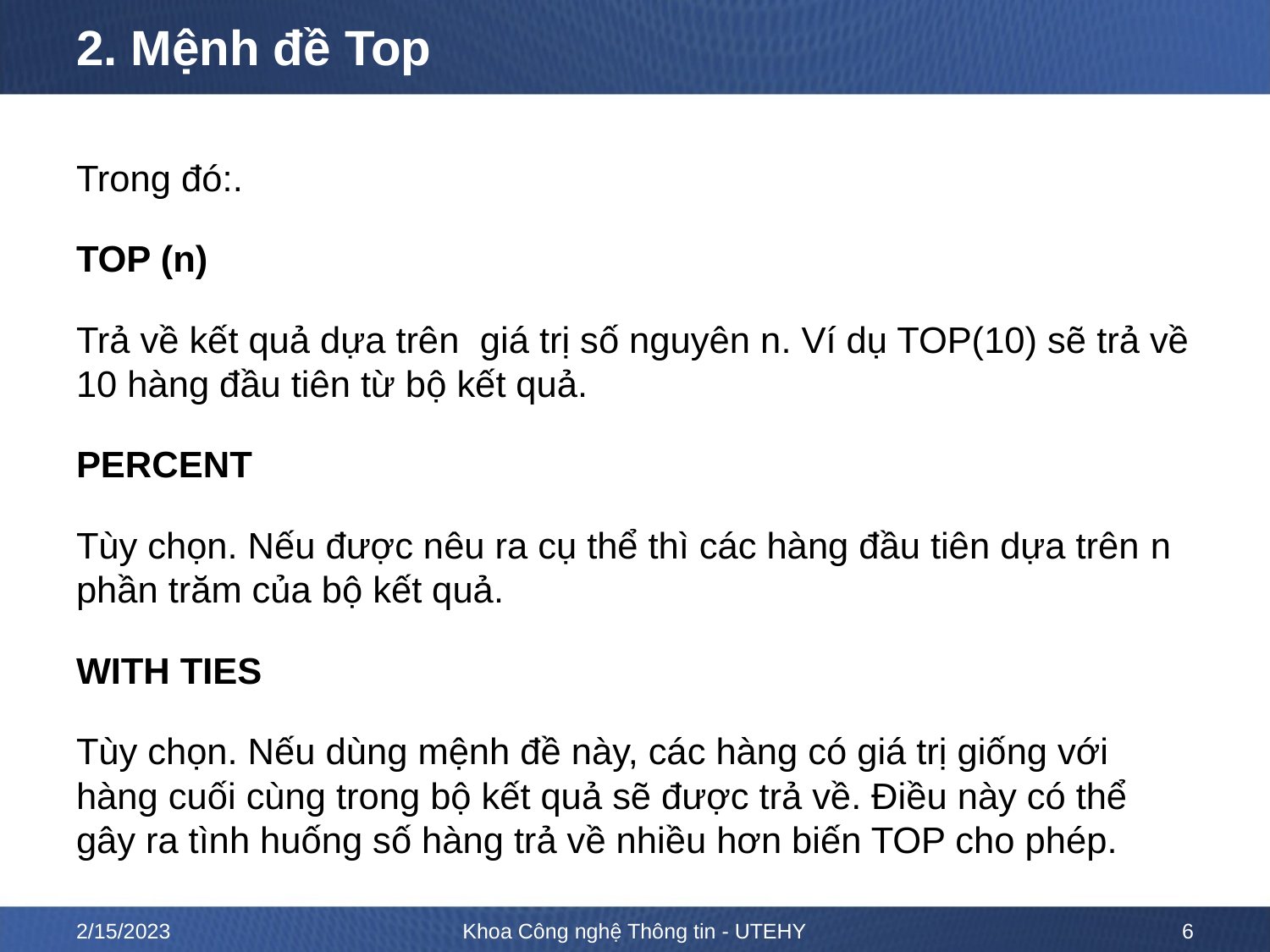

# 2. Mệnh đề Top
Trong đó:.
TOP (n)
Trả về kết quả dựa trên  giá trị số nguyên n. Ví dụ TOP(10) sẽ trả về 10 hàng đầu tiên từ bộ kết quả.
PERCENT
Tùy chọn. Nếu được nêu ra cụ thể thì các hàng đầu tiên dựa trên n phần trăm của bộ kết quả.
WITH TIES
Tùy chọn. Nếu dùng mệnh đề này, các hàng có giá trị giống với hàng cuối cùng trong bộ kết quả sẽ được trả về. Điều này có thể gây ra tình huống số hàng trả về nhiều hơn biến TOP cho phép.
2/15/2023
Khoa Công nghệ Thông tin - UTEHY
6